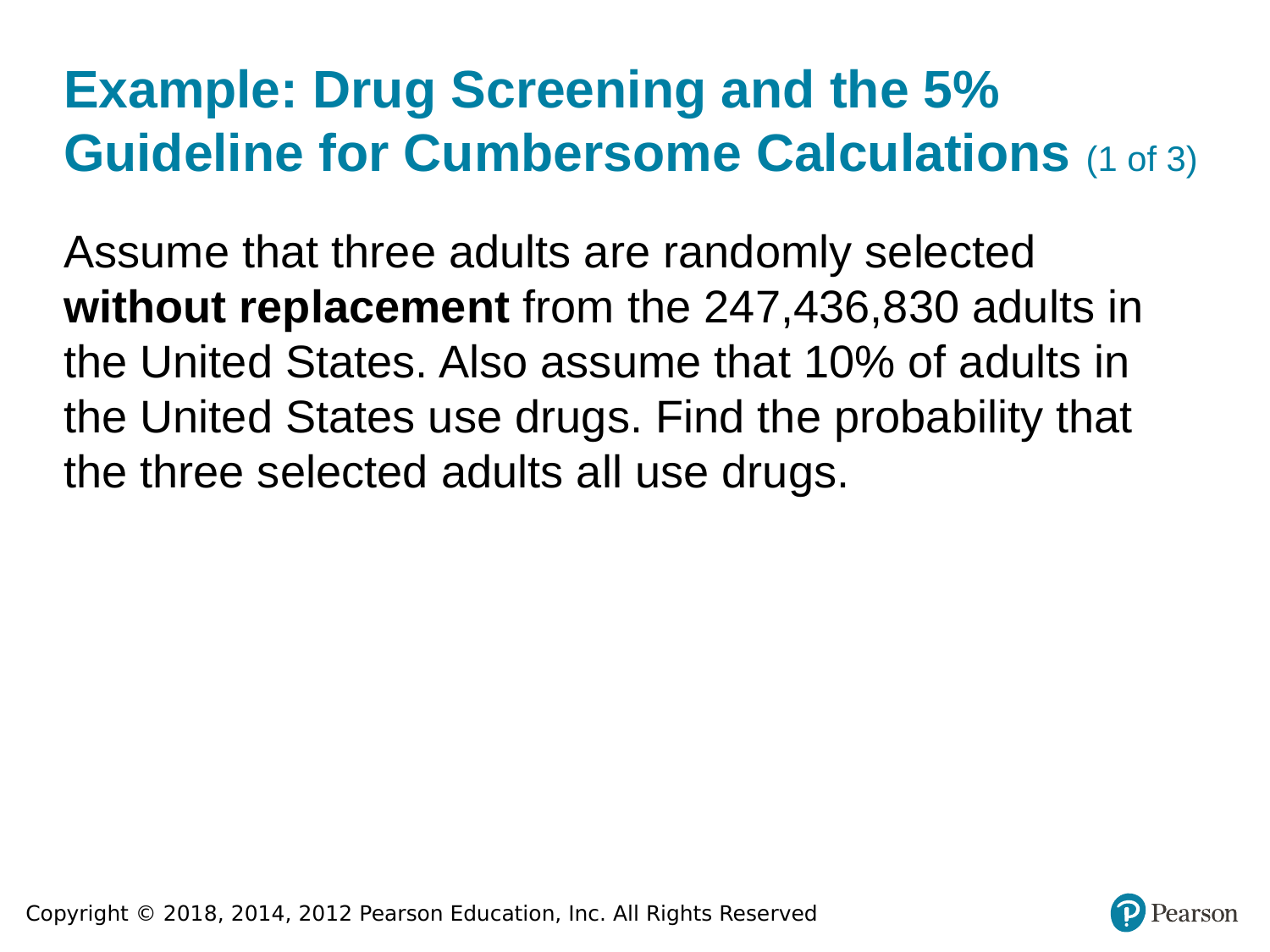

# Example: Drug Screening and the 5% Guideline for Cumbersome Calculations (1 of 3)
Assume that three adults are randomly selected without replacement from the 247,436,830 adults in the United States. Also assume that 10% of adults in the United States use drugs. Find the probability that the three selected adults all use drugs.